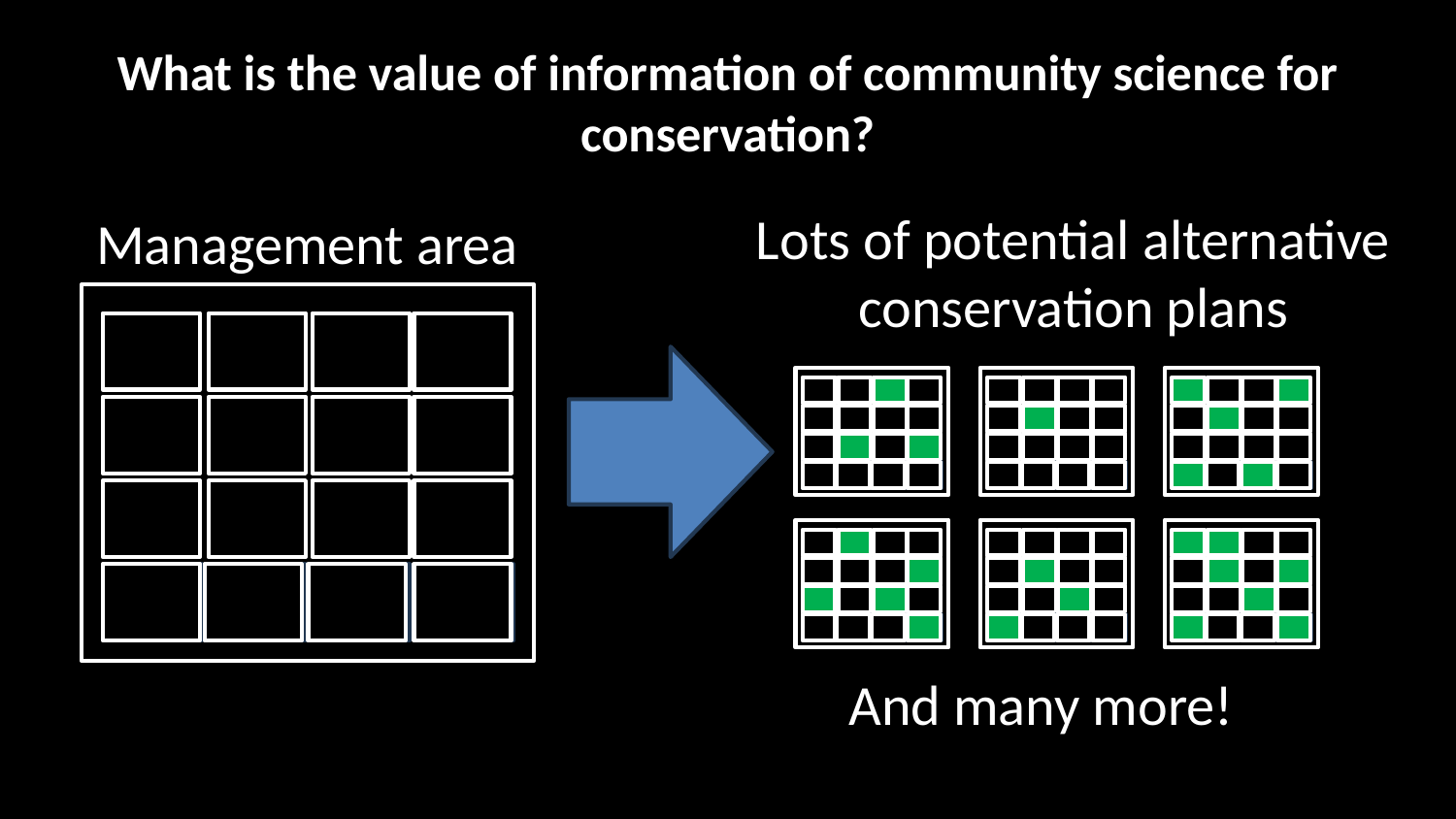

# What is the value of information of community science for conservation?
Lots of potential alternative conservation plans
Management area

And many more!